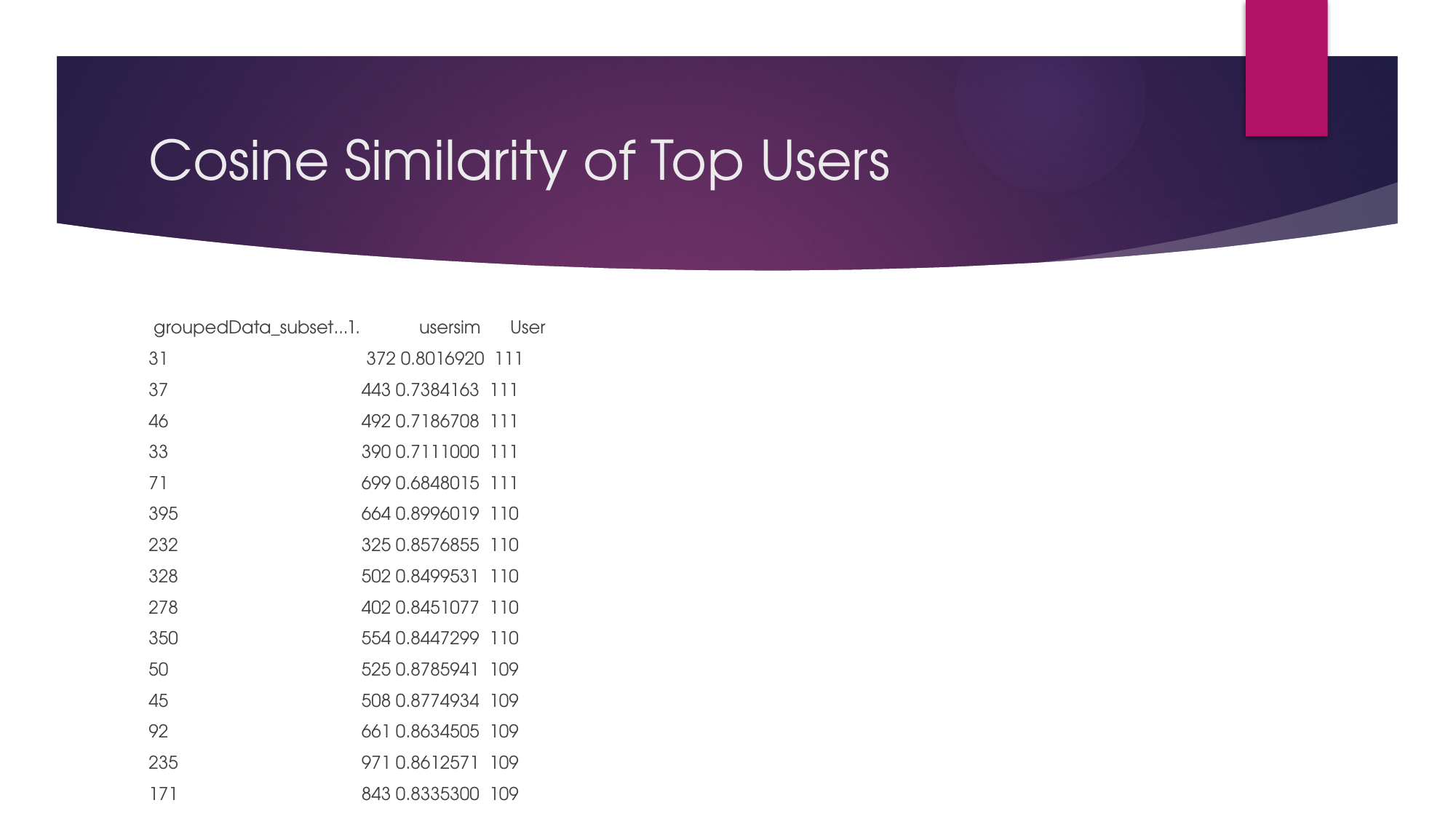

# Cosine Similarity of Top Users
 groupedData_subset...1.            usersim      User
31                      		 372 0.8016920  111
37                       		443 0.7384163  111
46                       		492 0.7186708  111
33                       		390 0.7111000  111
71                       		699 0.6848015  111
395                      		664 0.8996019  110
232                      		325 0.8576855  110
328                      		502 0.8499531  110
278                      		402 0.8451077  110
350                      		554 0.8447299  110
50                       		525 0.8785941  109
45                       		508 0.8774934  109
92                       		661 0.8634505  109
235                      		971 0.8612571  109
171                      		843 0.8335300  109